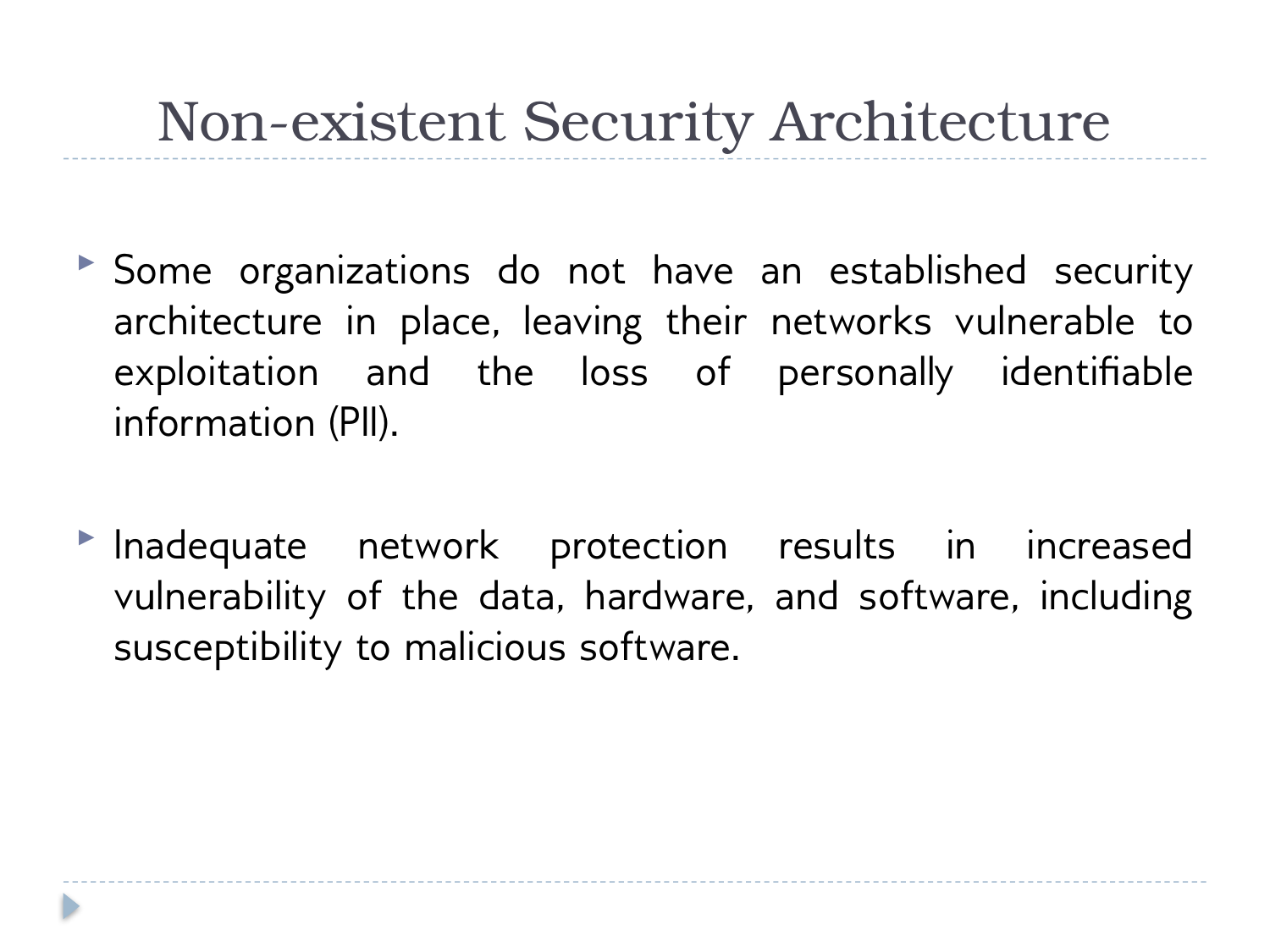

# Non-existent Security Architecture

Some organizations do not have an established security architecture in place, leaving their networks vulnerable to exploitation and the loss of personally identifiable information (PII).

Inadequate network protection results in increased vulnerability of the data, hardware, and software, including susceptibility to malicious software.